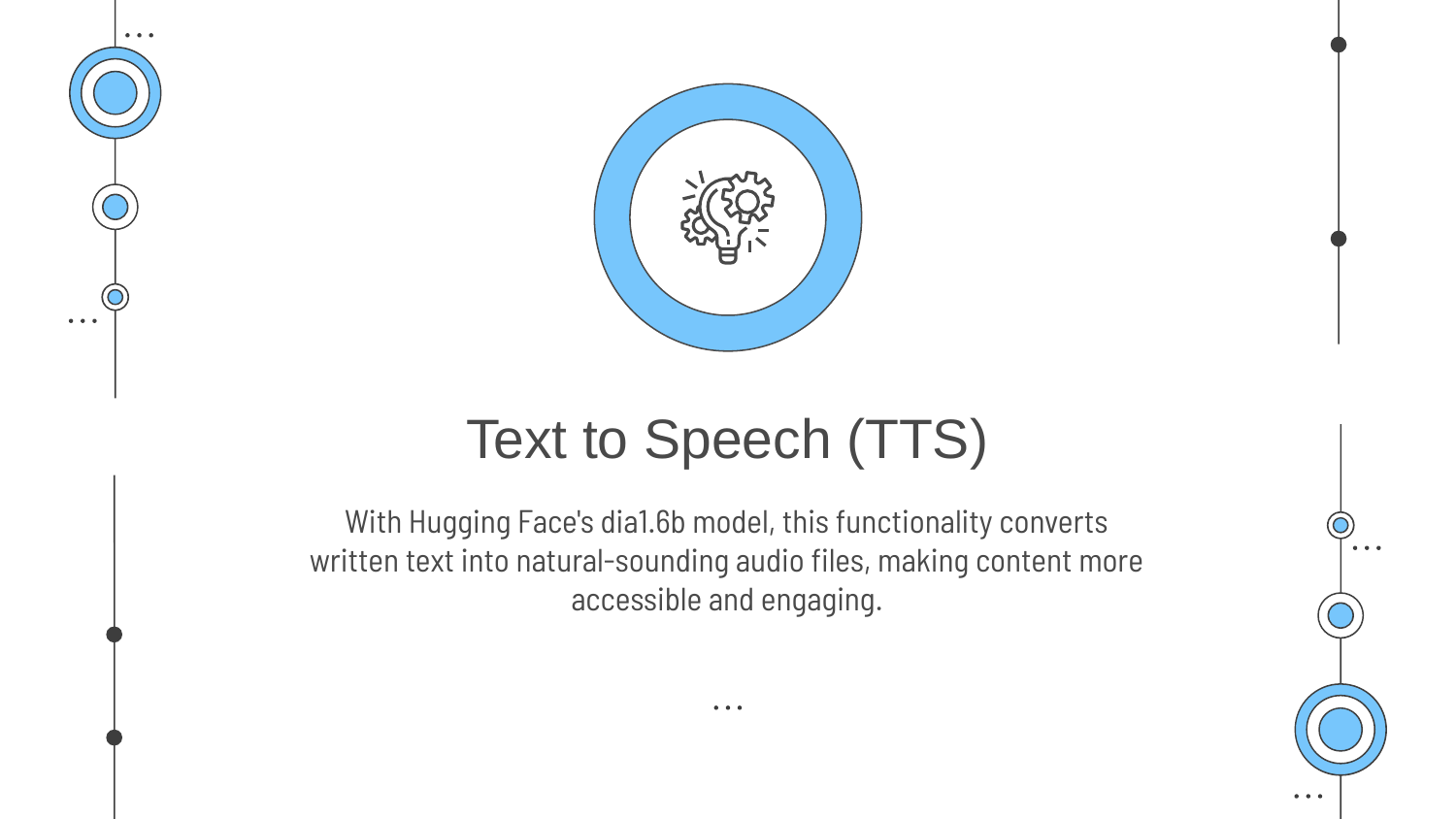

# Text to Speech (TTS)
With Hugging Face's dia1.6b model, this functionality converts written text into natural-sounding audio files, making content more accessible and engaging.